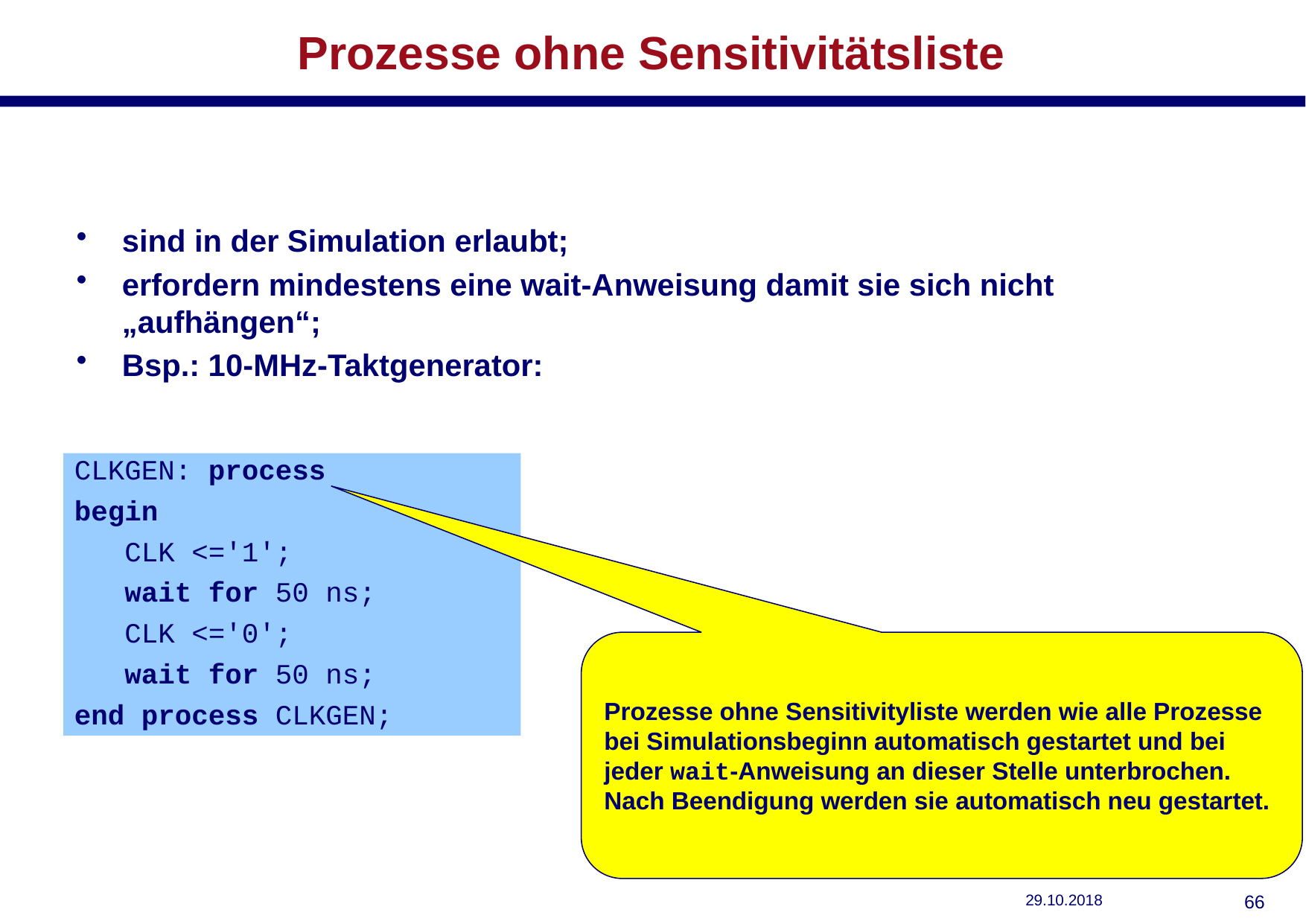

# Prozesse ohne Sensitivitätsliste
sind in der Simulation erlaubt;
erfordern mindestens eine wait-Anweisung damit sie sich nicht „aufhängen“;
Bsp.: 10-MHz-Taktgenerator:
CLKGEN: process
begin
   CLK <='1';
   wait for 50 ns;
   CLK <='0';
   wait for 50 ns;
end process CLKGEN;
Prozesse ohne Sensitivityliste werden wie alle Prozesse bei Simulationsbeginn automatisch gestartet und bei jeder wait-Anweisung an dieser Stelle unterbrochen. Nach Beendigung werden sie automatisch neu gestartet.
29.10.2018
66